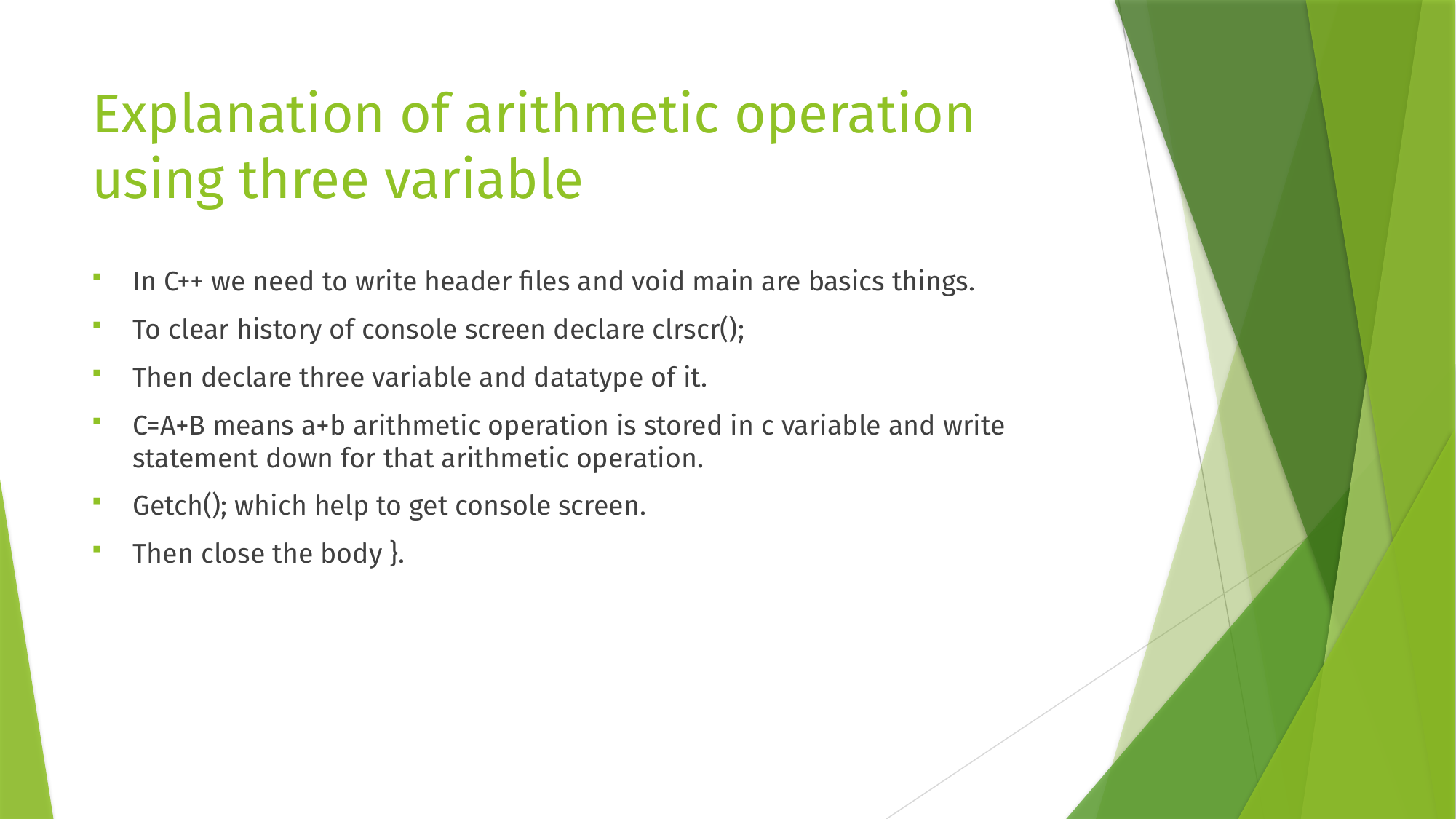

# Explanation of arithmetic operation using three variable
In C++ we need to write header files and void main are basics things.
To clear history of console screen declare clrscr();
Then declare three variable and datatype of it.
C=A+B means a+b arithmetic operation is stored in c variable and write statement down for that arithmetic operation.
Getch(); which help to get console screen.
Then close the body }.